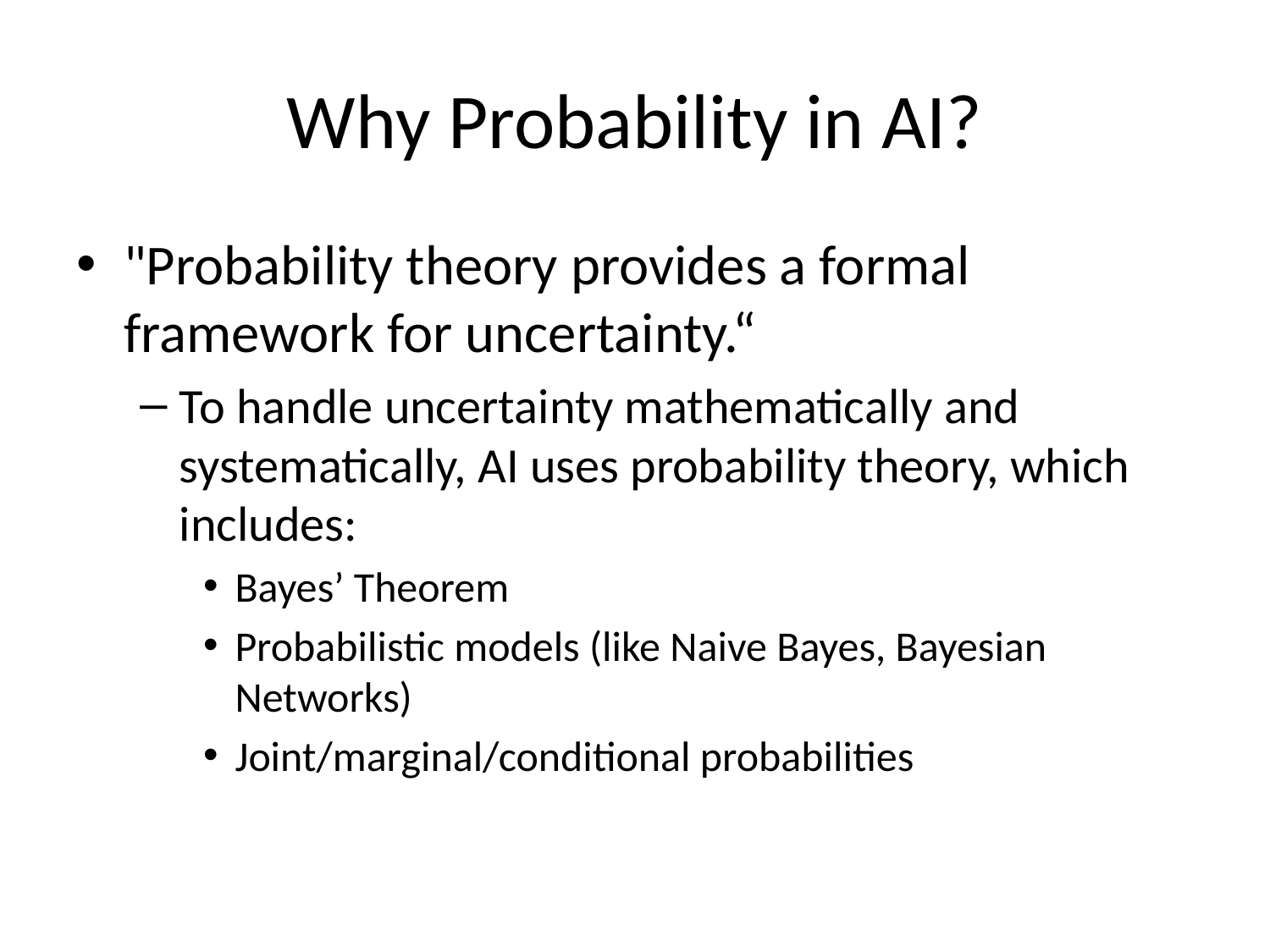

# Why Probability in AI?
"Probability theory provides a formal framework for uncertainty.“
To handle uncertainty mathematically and systematically, AI uses probability theory, which includes:
Bayes’ Theorem
Probabilistic models (like Naive Bayes, Bayesian Networks)
Joint/marginal/conditional probabilities